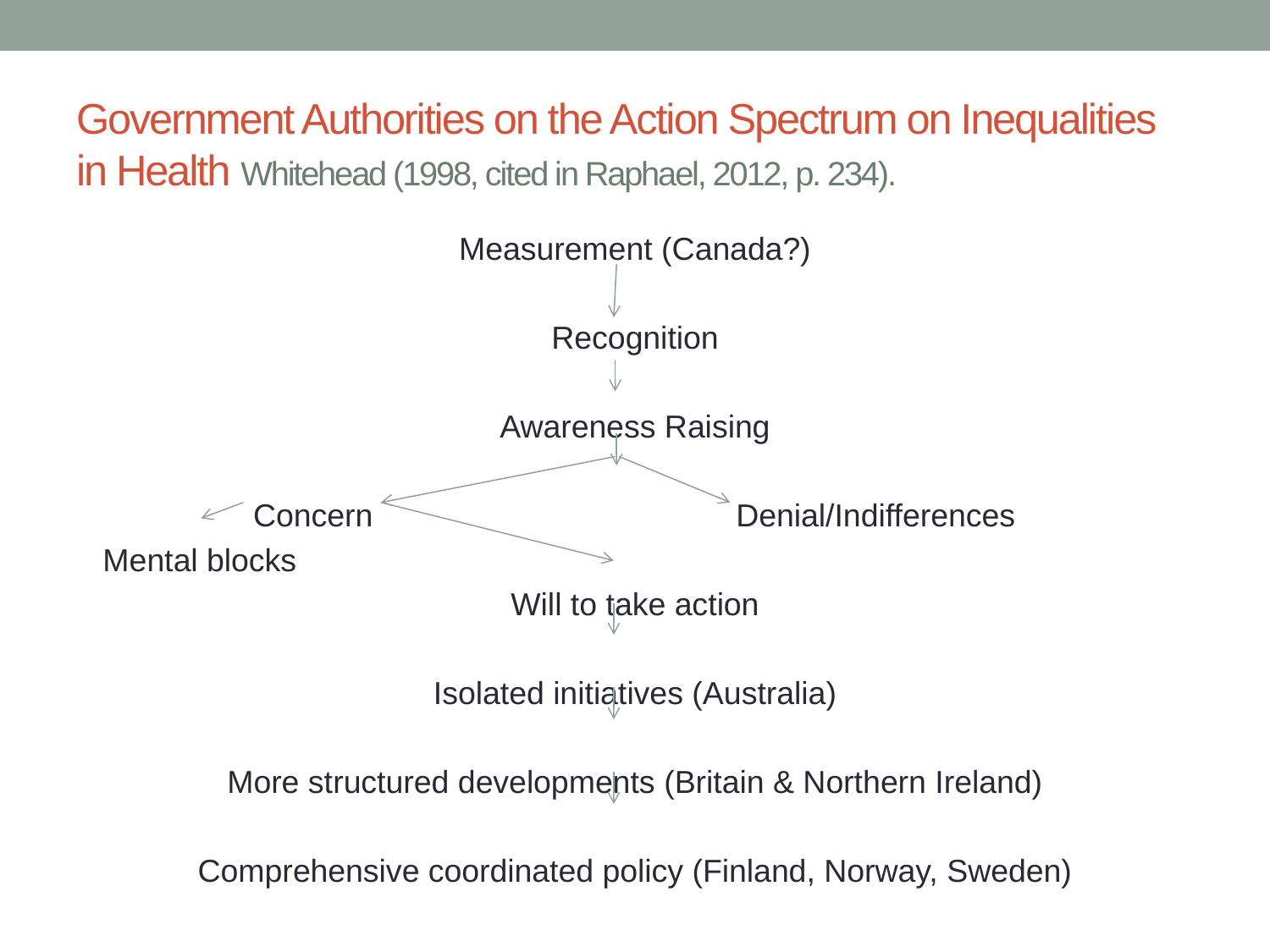

# Government Authorities on the Action Spectrum on Inequalities in Health Whitehead (1998, cited in Raphael, 2012, p. 234).
Measurement (Canada?)

Recognition

Awareness Raising

Concern                                         Denial/Indifferences
   Mental blocks
Will to take action

Isolated initiatives (Australia)

More structured developments (Britain & Northern Ireland)

Comprehensive coordinated policy (Finland, Norway, Sweden)